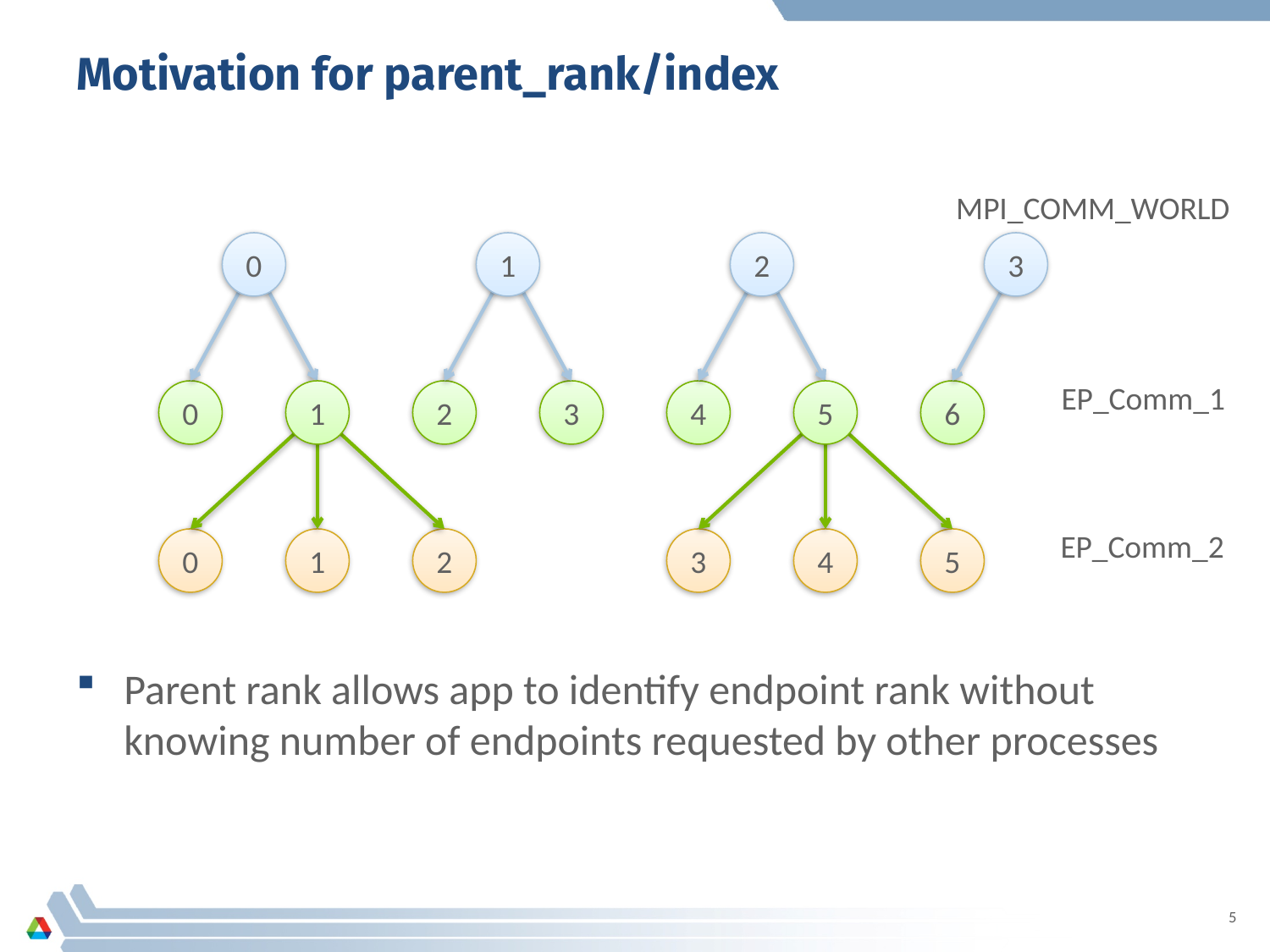

# Motivation for parent_rank/index
MPI_COMM_WORLD
0
1
2
3
EP_Comm_1
0
1
2
3
4
5
6
EP_Comm_2
0
1
2
3
4
5
Parent rank allows app to identify endpoint rank without knowing number of endpoints requested by other processes
5